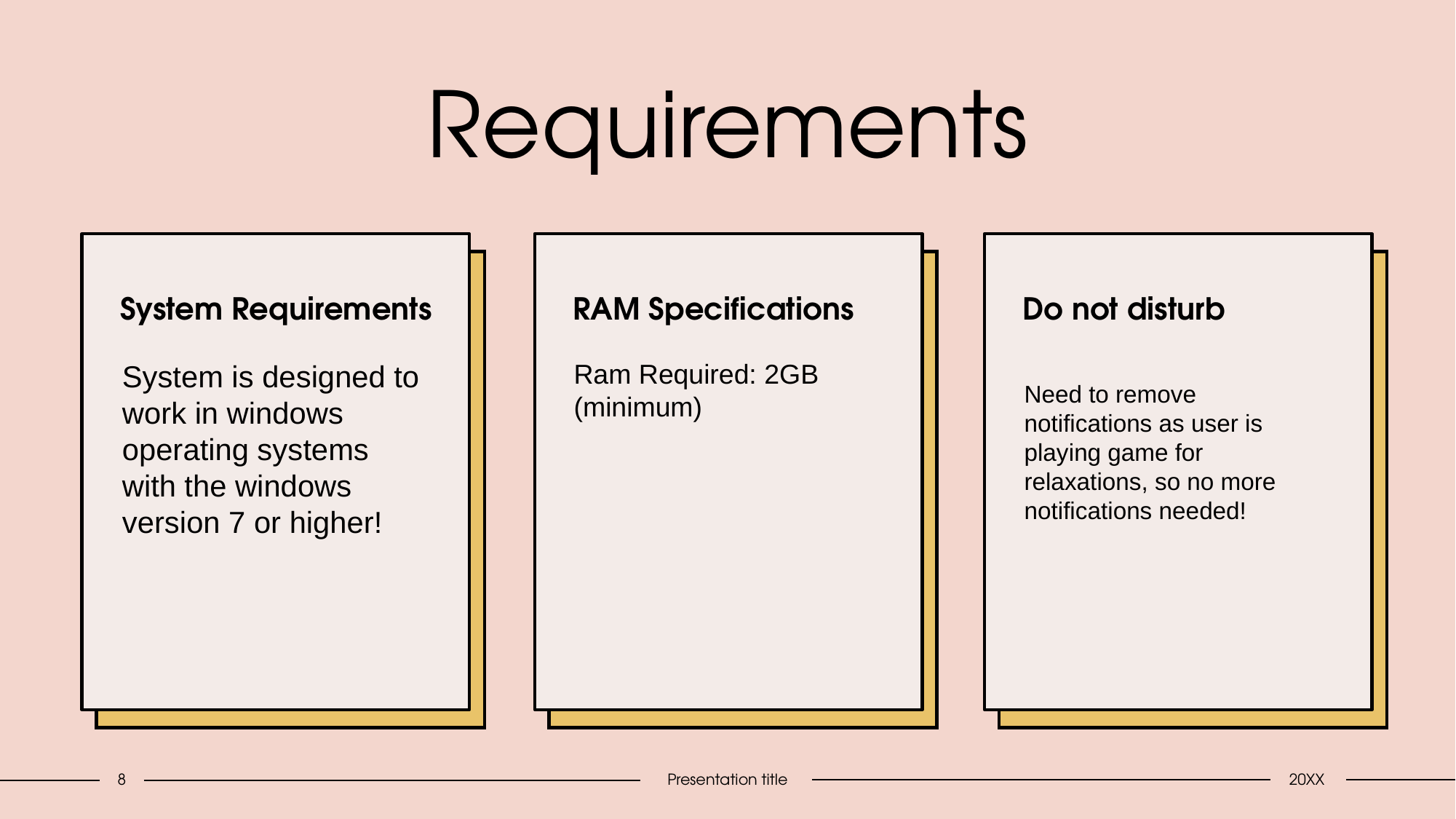

# Requirements
System Requirements
RAM Specifications
Do not disturb
System is designed to work in windows operating systems with the windows version 7 or higher!
Ram Required: 2GB (minimum)
Need to remove notifications as user is playing game for relaxations, so no more notifications needed!
8
Presentation title
20XX